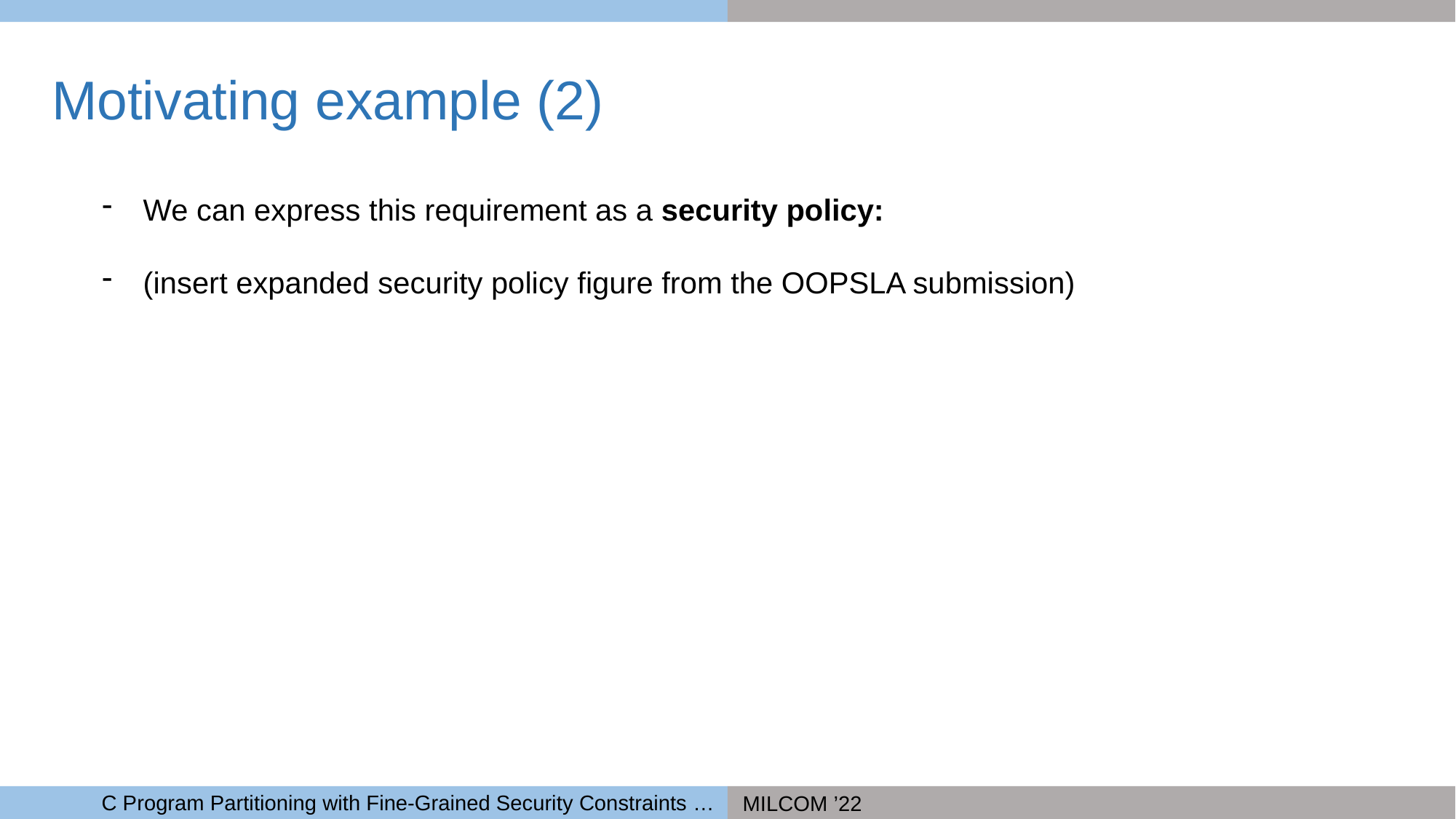

Motivating example (2)
We can express this requirement as a security policy:

(insert expanded security policy figure from the OOPSLA submission)
C Program Partitioning with Fine-Grained Security Constraints …

MILCOM ’22